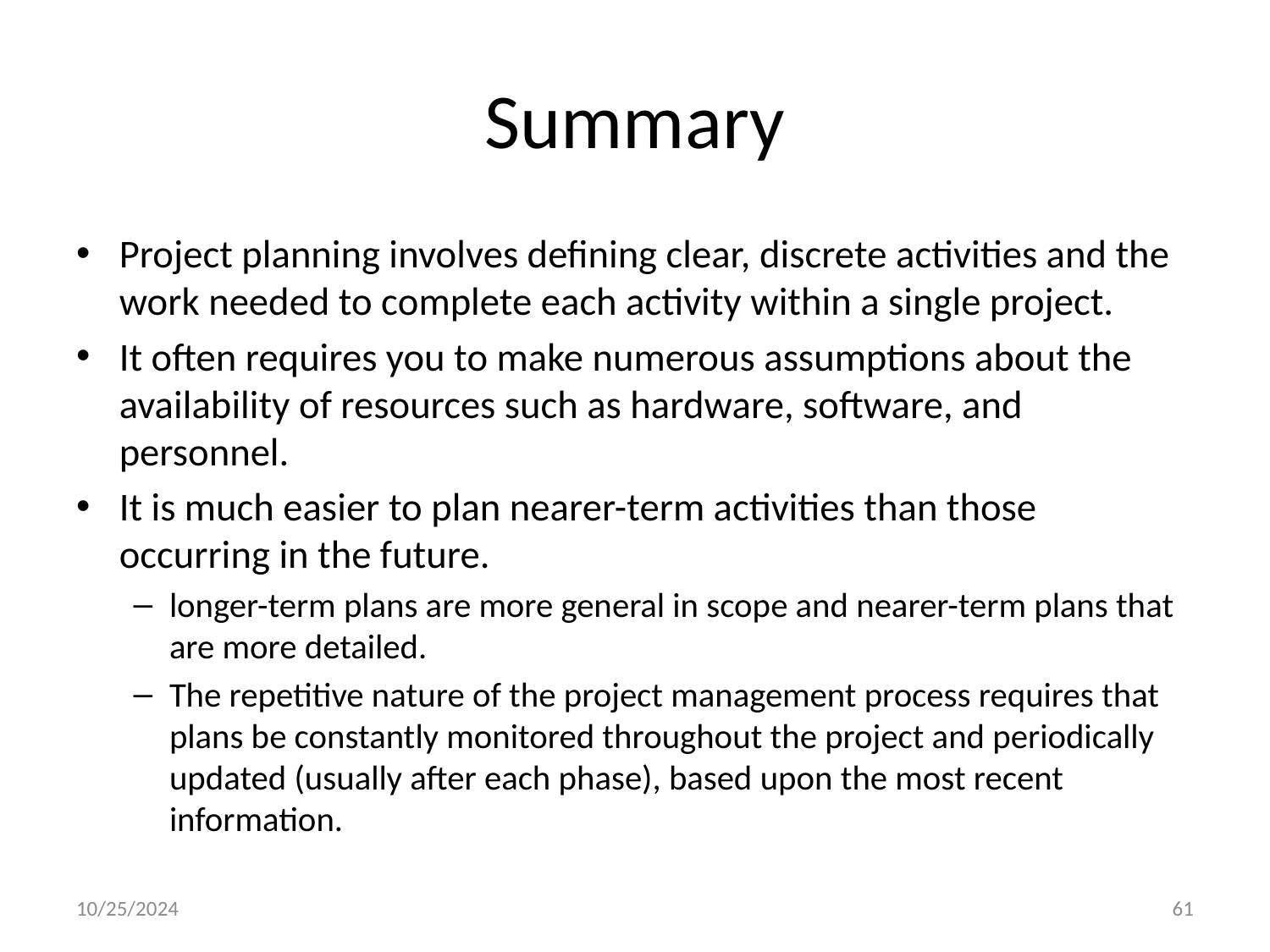

# Summary
Project planning involves defining clear, discrete activities and the work needed to complete each activity within a single project.
It often requires you to make numerous assumptions about the availability of resources such as hardware, software, and personnel.
It is much easier to plan nearer-term activities than those occurring in the future.
longer-term plans are more general in scope and nearer-term plans that are more detailed.
The repetitive nature of the project management process requires that plans be constantly monitored throughout the project and periodically updated (usually after each phase), based upon the most recent information.
10/25/2024
61